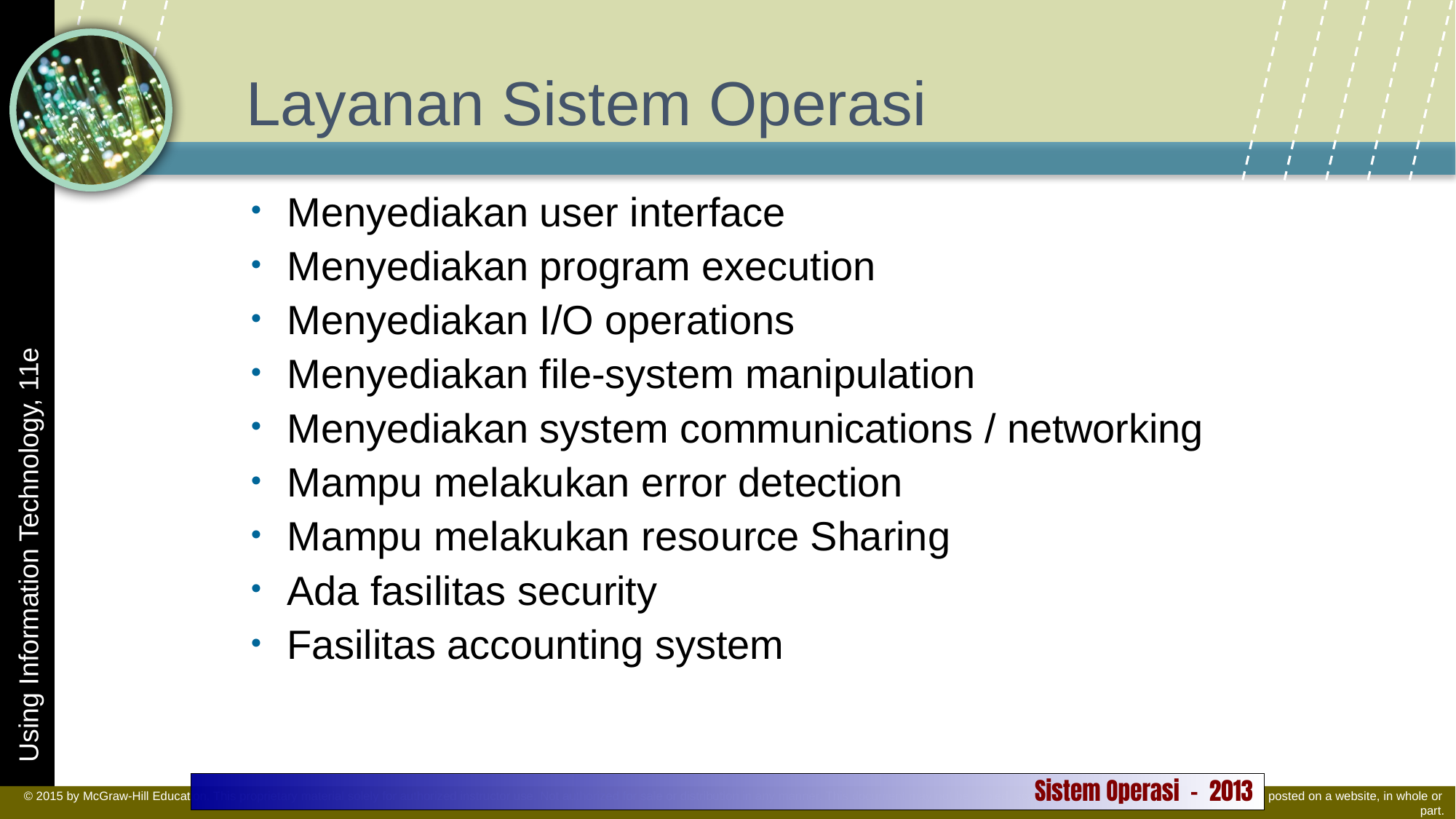

Layanan Sistem Operasi
Menyediakan user interface
Menyediakan program execution
Menyediakan I/O operations
Menyediakan file-system manipulation
Menyediakan system communications / networking
Mampu melakukan error detection
Mampu melakukan resource Sharing
Ada fasilitas security
Fasilitas accounting system
 Sistem Operasi  -  2013